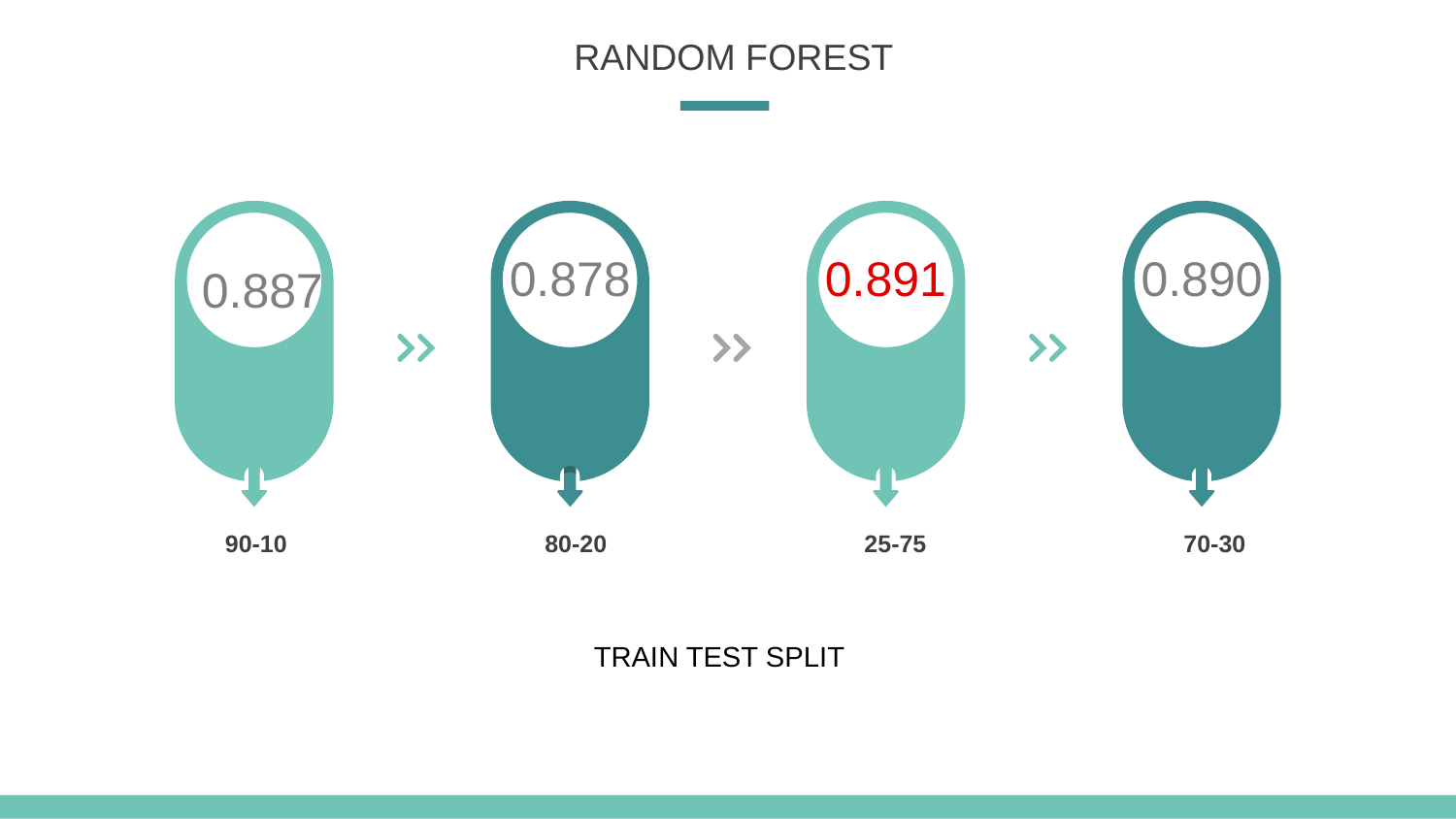

RANDOM FOREST

0.878
0.891
0.890
0.887

90-10
80-20
25-75
70-30
TRAIN TEST SPLIT